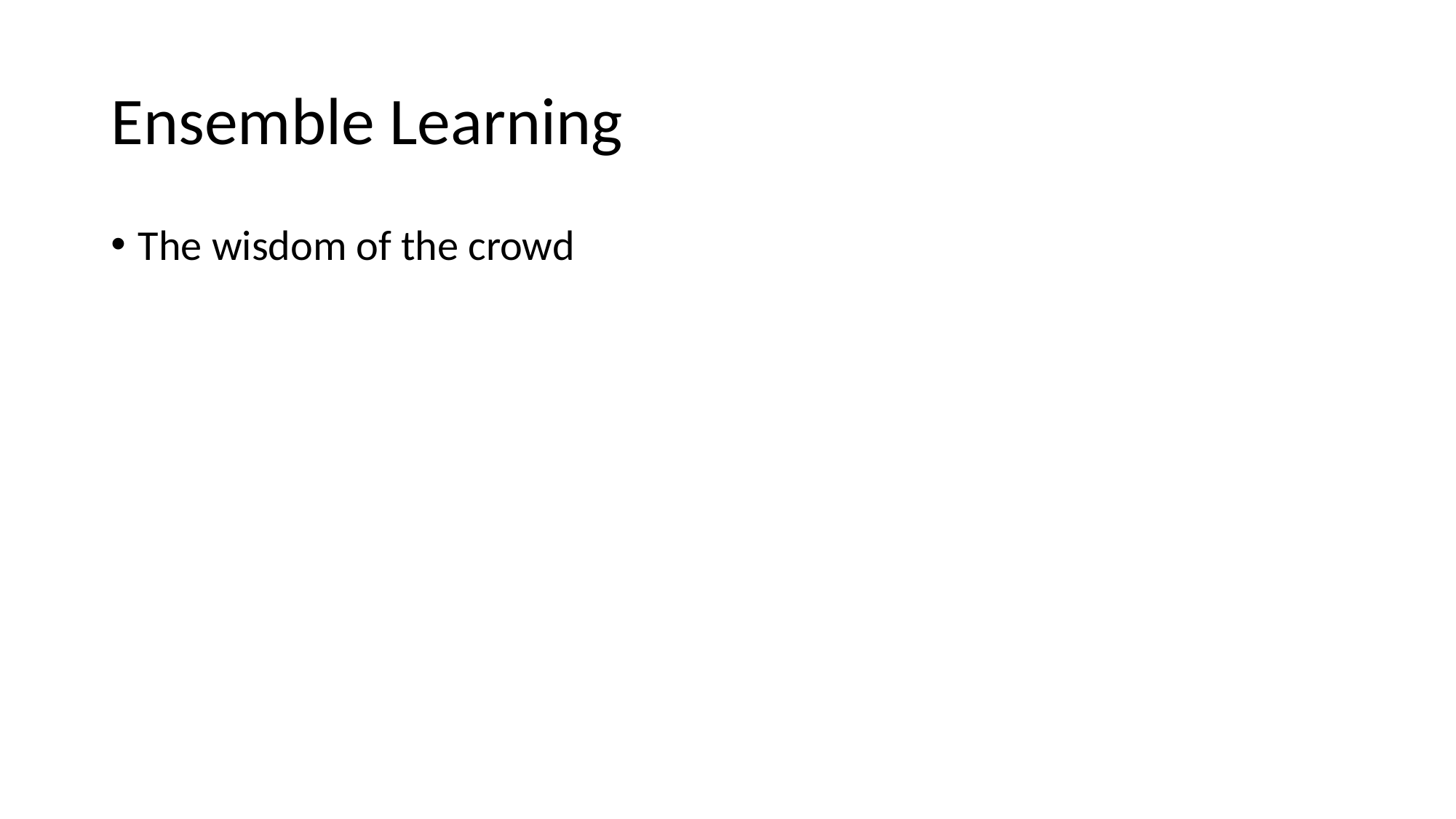

# Ensemble Learning
The wisdom of the crowd